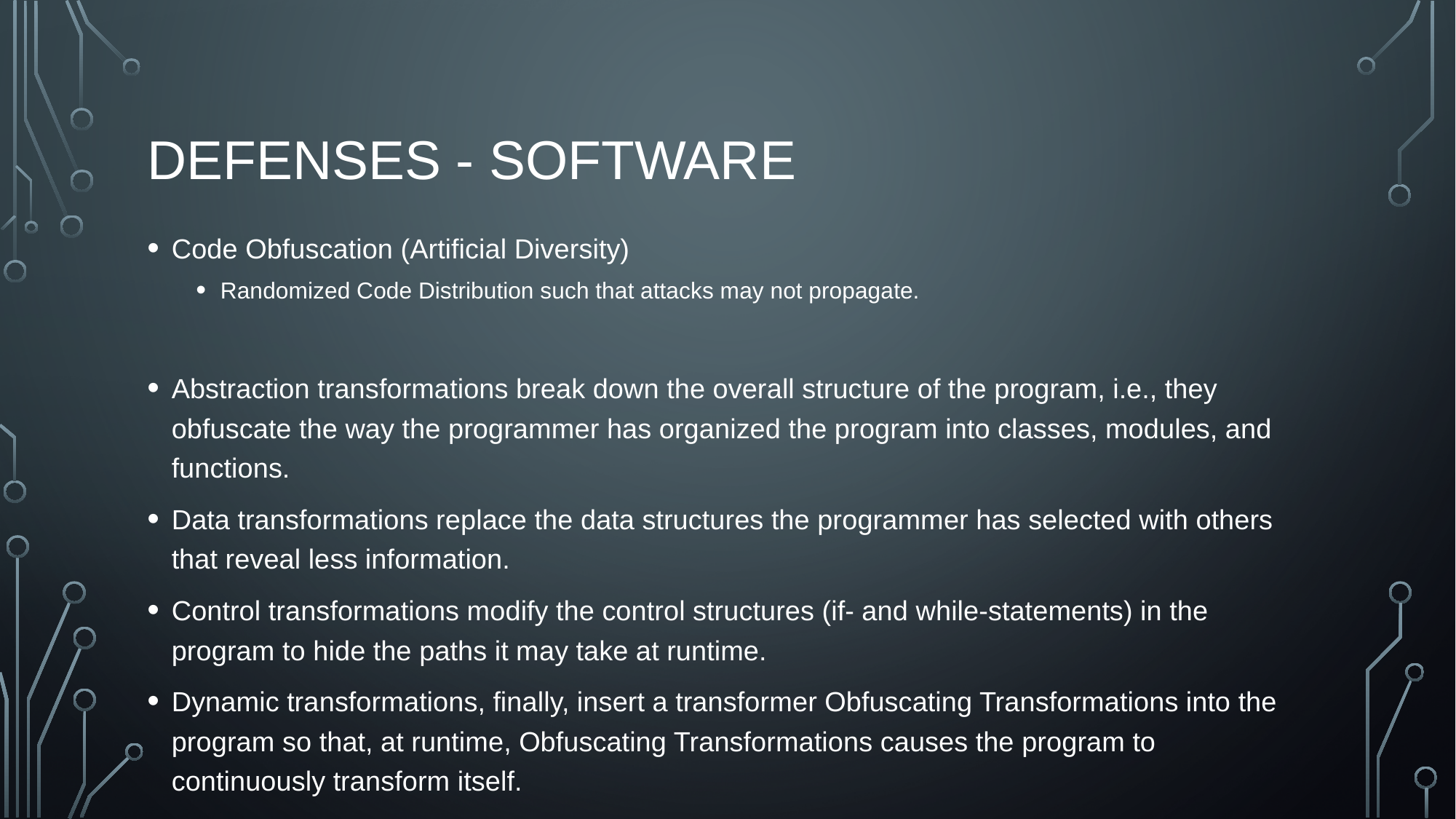

# Defenses - Software
Code Obfuscation (Artificial Diversity)
Randomized Code Distribution such that attacks may not propagate.

Abstraction transformations break down the overall structure of the program, i.e., they obfuscate the way the programmer has organized the program into classes, modules, and functions.
Data transformations replace the data structures the programmer has selected with others that reveal less information.
Control transformations modify the control structures (if- and while-statements) in the program to hide the paths it may take at runtime.
Dynamic transformations, finally, insert a transformer Obfuscating Transformations into the program so that, at runtime, Obfuscating Transformations causes the program to continuously transform itself.